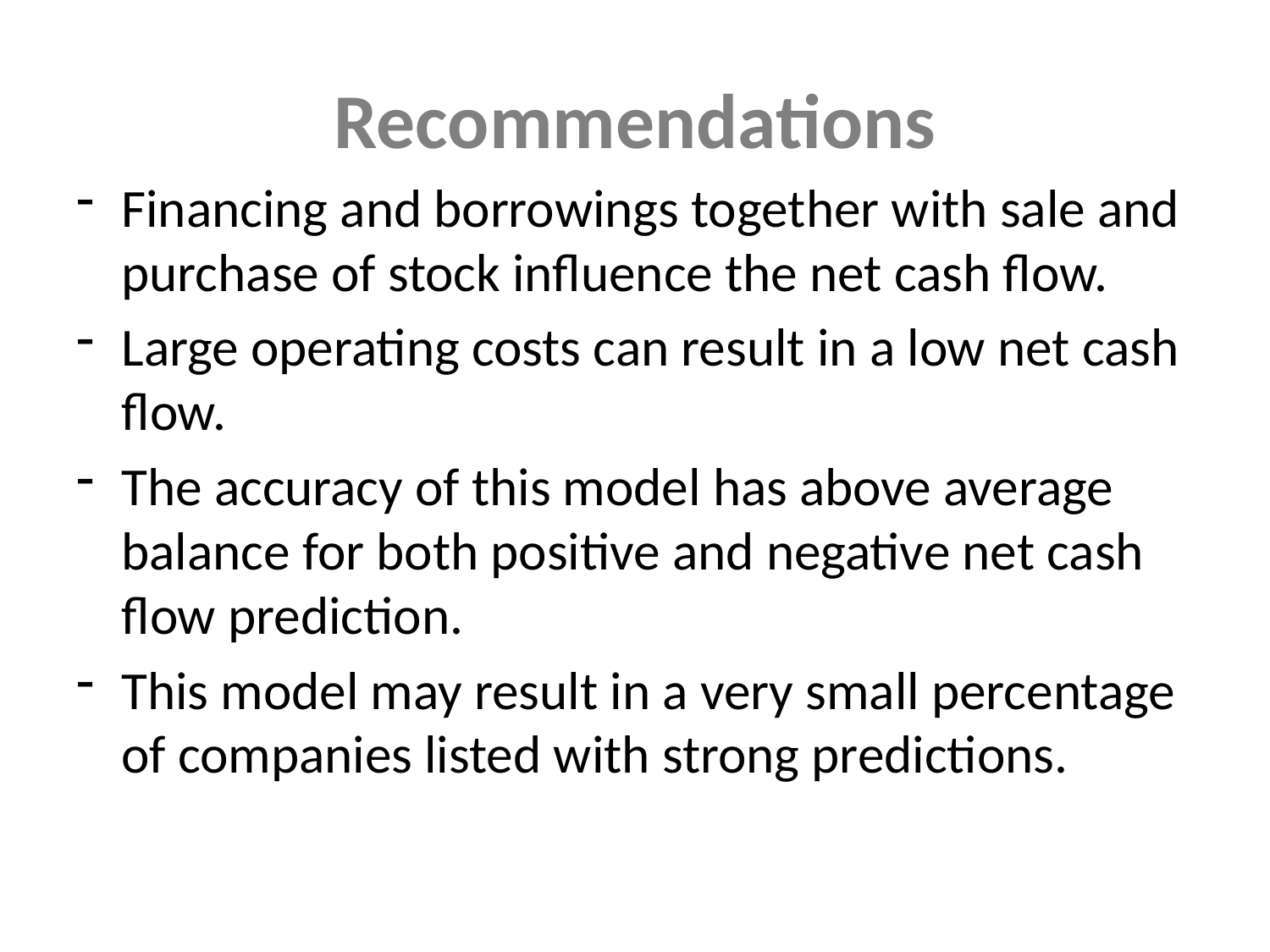

# Recommendations
Financing and borrowings together with sale and purchase of stock influence the net cash flow.
Large operating costs can result in a low net cash flow.
The accuracy of this model has above average balance for both positive and negative net cash flow prediction.
This model may result in a very small percentage of companies listed with strong predictions.